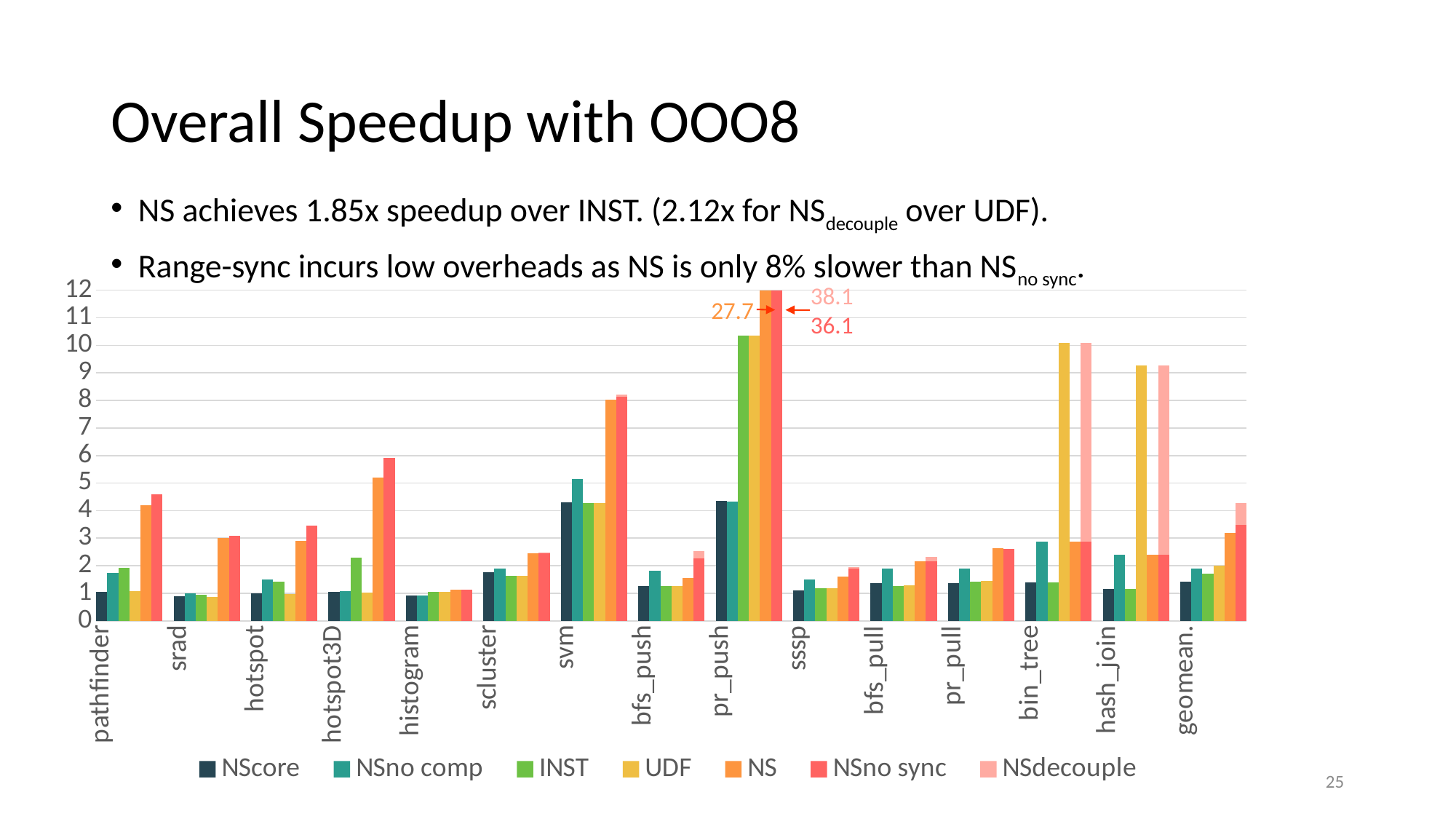

# Overall Speedup with OOO8
NS achieves 1.85x speedup over INST. (2.12x for NSdecouple over UDF).
Range-sync incurs low overheads as NS is only 8% slower than NSno sync.
38.1
36.1

### Chart

| Category | NScore | NSno comp | INST |  | NS | NSno sync | NSdecouple |
|---|---|---|---|---|---|---|---|
| pathfinder | 1.05508383694376 | None | None | None | None | None | None |
|  | None | 1.72950290777032 | None | None | None | None | None |
|  | None | None | 1.9145331626988 | None | None | None | None |
|  | None | None | None | 1.06673486803418 | None | None | None |
|  | None | None | None | None | 4.18666706717531 | None | None |
|  | None | None | None | None | None | 4.60460532111708 | 0.0 |
|  | None | None | None | None | None | None | None |
| srad | 0.896022675994665 | None | None | None | None | None | None |
|  | None | 0.984432782598796 | None | None | None | None | None |
|  | None | None | 0.954478449841314 | None | None | None | None |
|  | None | None | None | 0.85526045715732 | None | None | None |
|  | None | None | None | None | 3.00902491955399 | None | None |
|  | None | None | None | None | None | 3.07719858115321 | 0.0 |
|  | None | None | None | None | None | None | None |
| hotspot | 0.998410698539349 | None | None | None | None | None | None |
|  | None | 1.49828675652183 | None | None | None | None | None |
|  | None | None | 1.42977921424129 | None | None | None | None |
|  | None | None | None | 0.965427754060874 | None | None | None |
|  | None | None | None | None | 2.89386123015142 | None | None |
|  | None | None | None | None | None | 3.46693097947899 | 0.0 |
|  | None | None | None | None | None | None | None |
| hotspot3D | 1.03765881945023 | None | None | None | None | None | None |
|  | None | 1.08451717463438 | None | None | None | None | None |
|  | None | None | 2.29412059078429 | None | None | None | None |
|  | None | None | None | 1.01380470162021 | None | None | None |
|  | None | None | None | None | 5.20560438936518 | None | None |
|  | None | None | None | None | None | 5.92658604235714 | 0.0 |
|  | None | None | None | None | None | None | None |
| histogram | 0.918437937416039 | None | None | None | None | None | None |
|  | None | 0.92223955808026 | None | None | None | None | None |
|  | None | None | 1.05538895329883 | None | None | None | None |
|  | None | None | None | 1.05538895329883 | None | None | None |
|  | None | None | None | None | 1.13588021108056 | None | None |
|  | None | None | None | None | None | 1.13627097527015 | 0.0 |
|  | None | None | None | None | None | None | None |
| scluster | 1.77069795155116 | None | None | None | None | None | None |
|  | None | 1.88257354013573 | None | None | None | None | None |
|  | None | None | 1.61885302782983 | None | None | None | None |
|  | None | None | None | 1.61885302782983 | None | None | None |
|  | None | None | None | None | 2.45822292326643 | None | None |
|  | None | None | None | None | None | 2.44938266997437 | 0.0156772204414417 |
|  | None | None | None | None | None | None | None |
| svm | 4.29190260566898 | None | None | None | None | None | None |
|  | None | 5.15566335399398 | None | None | None | None | None |
|  | None | None | 4.28599060869677 | None | None | None | None |
|  | None | None | None | 4.28599060869677 | None | None | None |
|  | None | None | None | None | 8.01546258343716 | None | None |
|  | None | None | None | None | None | 8.12148877261029 | 0.080734681442431 |
|  | None | None | None | None | None | None | None |
| bfs_push | 1.24881527804943 | None | None | None | None | None | None |
|  | None | 1.82875271517745 | None | None | None | None | None |
|  | None | None | 1.25555746157696 | None | None | None | None |
|  | None | None | None | 1.25555746157696 | None | None | None |
|  | None | None | None | None | 1.5612176614958 | None | None |
|  | None | None | None | None | None | 2.27789522324813 | 0.262655542262487 |
|  | None | None | None | None | None | None | None |
| pr_push | 4.34575747321832 | None | None | None | None | None | None |
|  | None | 4.32824154813955 | None | None | None | None | None |
|  | None | None | 10.3627683827176 | None | None | None | None |
|  | None | None | None | 10.3627683827176 | None | None | None |
|  | None | None | None | None | 27.7054888667355 | None | None |
|  | None | None | None | None | None | 36.142060318813 | 1.94832980223783 |
|  | None | None | None | None | None | None | None |
| sssp | 1.10024865935656 | None | None | None | None | None | None |
|  | None | 1.48656623989383 | None | None | None | None | None |
|  | None | None | 1.18563847426918 | None | None | None | None |
|  | None | None | None | 1.18563847426918 | None | None | None |
|  | None | None | None | None | 1.61294511889034 | None | None |
|  | None | None | None | None | None | 1.88831204253738 | 0.0658595253912011 |
|  | None | None | None | None | None | None | None |
| bfs_pull | 1.37131358127245 | None | None | None | None | None | None |
|  | None | 1.90251570930568 | None | None | None | None | None |
|  | None | None | 1.27358985280488 | None | None | None | None |
|  | None | None | None | 1.28581168224282 | None | None | None |
|  | None | None | None | None | 2.15805181444032 | None | None |
|  | None | None | None | None | None | 2.15514370542375 | 0.165670829415498 |
|  | None | None | None | None | None | None | None |
| pr_pull | 1.37862638262921 | None | None | None | None | None | None |
|  | None | 1.89252633081058 | None | None | None | None | None |
|  | None | None | 1.42270179442305 | None | None | None | None |
|  | None | None | None | 1.45280553441212 | None | None | None |
|  | None | None | None | None | 2.63083146527184 | None | None |
|  | None | None | None | None | None | 2.59720772608737 | 0.0 |
|  | None | None | None | None | None | None | None |
| bin_tree | 1.38439531538049 | None | None | None | None | None | None |
|  | None | 2.86474478469071 | None | None | None | None | None |
|  | None | None | 1.38529005620511 | None | None | None | None |
|  | None | None | None | 10.0854047904578 | None | None | None |
|  | None | None | None | None | 2.86833573408172 | None | None |
|  | None | None | None | None | None | 2.86826226971739 | 7.21714252074048 |
|  | None | None | None | None | None | None | None |
| hash_join | 1.15817657503857 | None | None | None | None | None | None |
|  | None | 2.4102215734204 | None | None | None | None | None |
|  | None | None | 1.15847944945756 | None | None | None | None |
|  | None | None | None | 9.2786778984169 | None | None | None |
|  | None | None | None | None | 2.40796048584117 | None | None |
|  | None | None | None | None | None | 2.40796048584117 | 6.87071741257572 |
|  | None | None | None | None | None | None | None |
| geomean. | 1.41079313628419 | None | None | None | None | None | None |
27.7
25